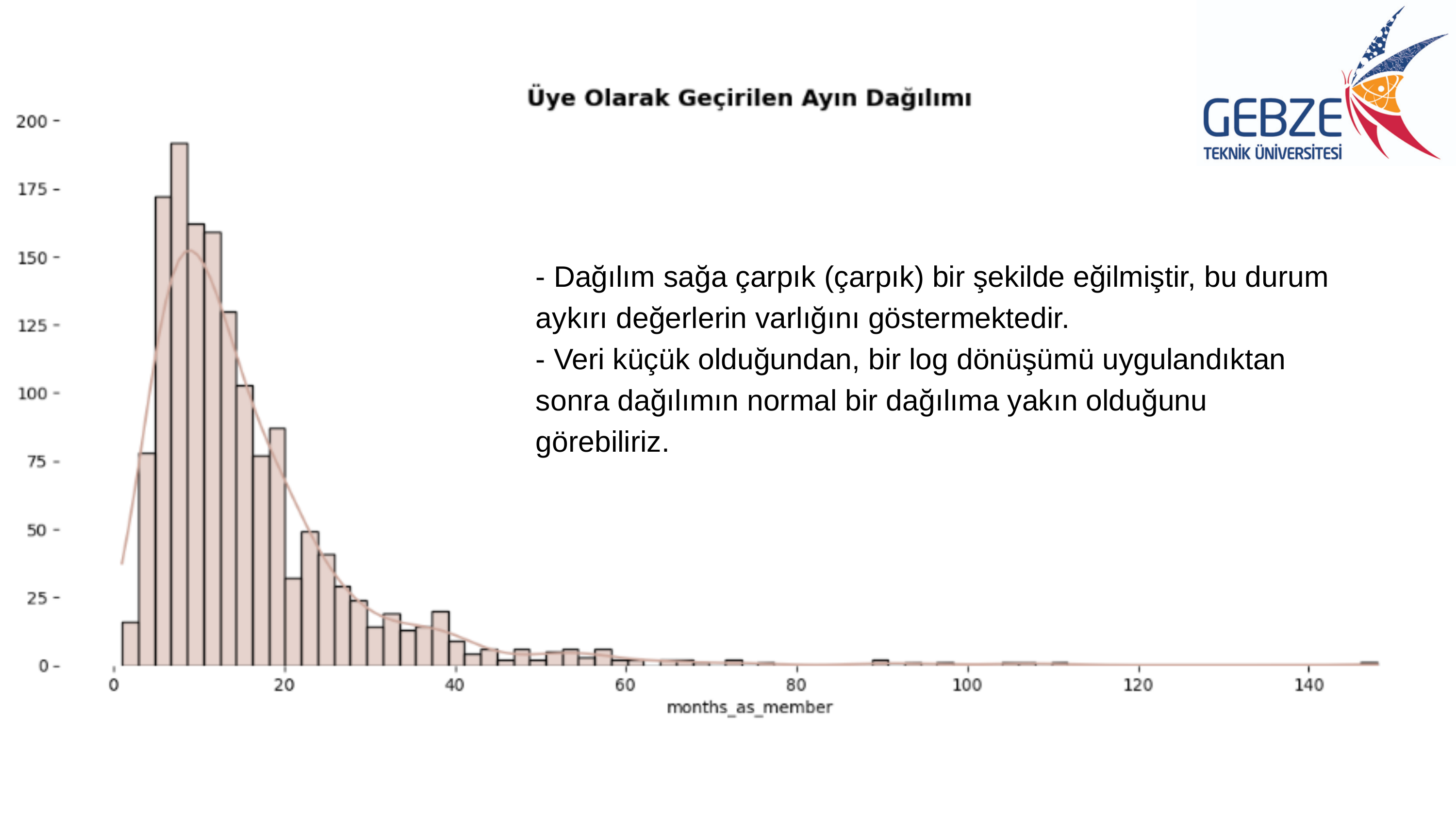

- Dağılım sağa çarpık (çarpık) bir şekilde eğilmiştir, bu durum aykırı değerlerin varlığını göstermektedir.
- Veri küçük olduğundan, bir log dönüşümü uygulandıktan sonra dağılımın normal bir dağılıma yakın olduğunu görebiliriz.